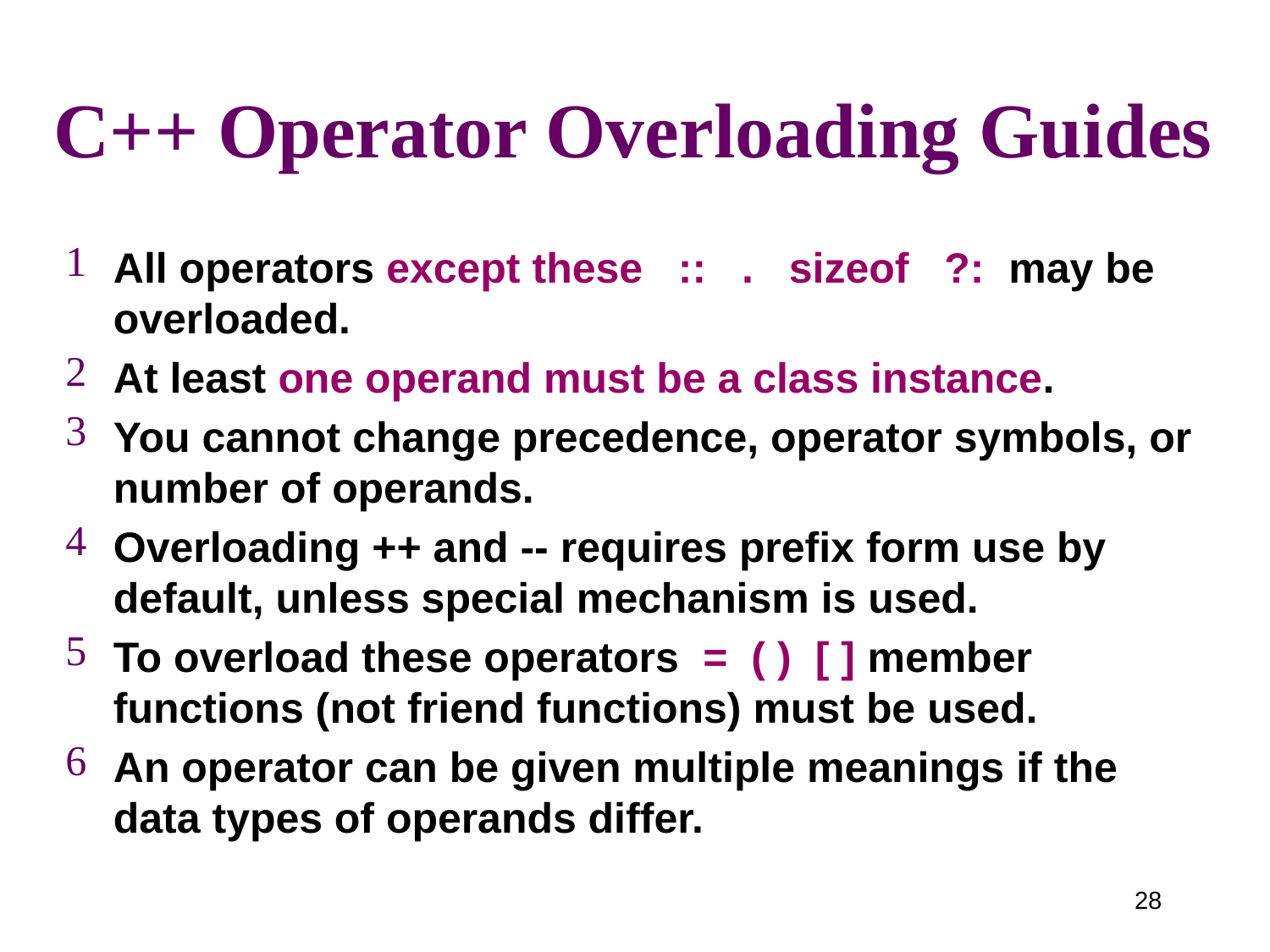

# C++ Operator Overloading Guides
All operators except these   ::   .   sizeof   ?:  may be overloaded.
At least one operand must be a class instance.
You cannot change precedence, operator symbols, or number of operands.
Overloading ++ and -- requires prefix form use by default, unless special mechanism is used.
To overload these operators  =  ( )  [ ] member functions (not friend functions) must be used.
An operator can be given multiple meanings if the data types of operands differ.
28